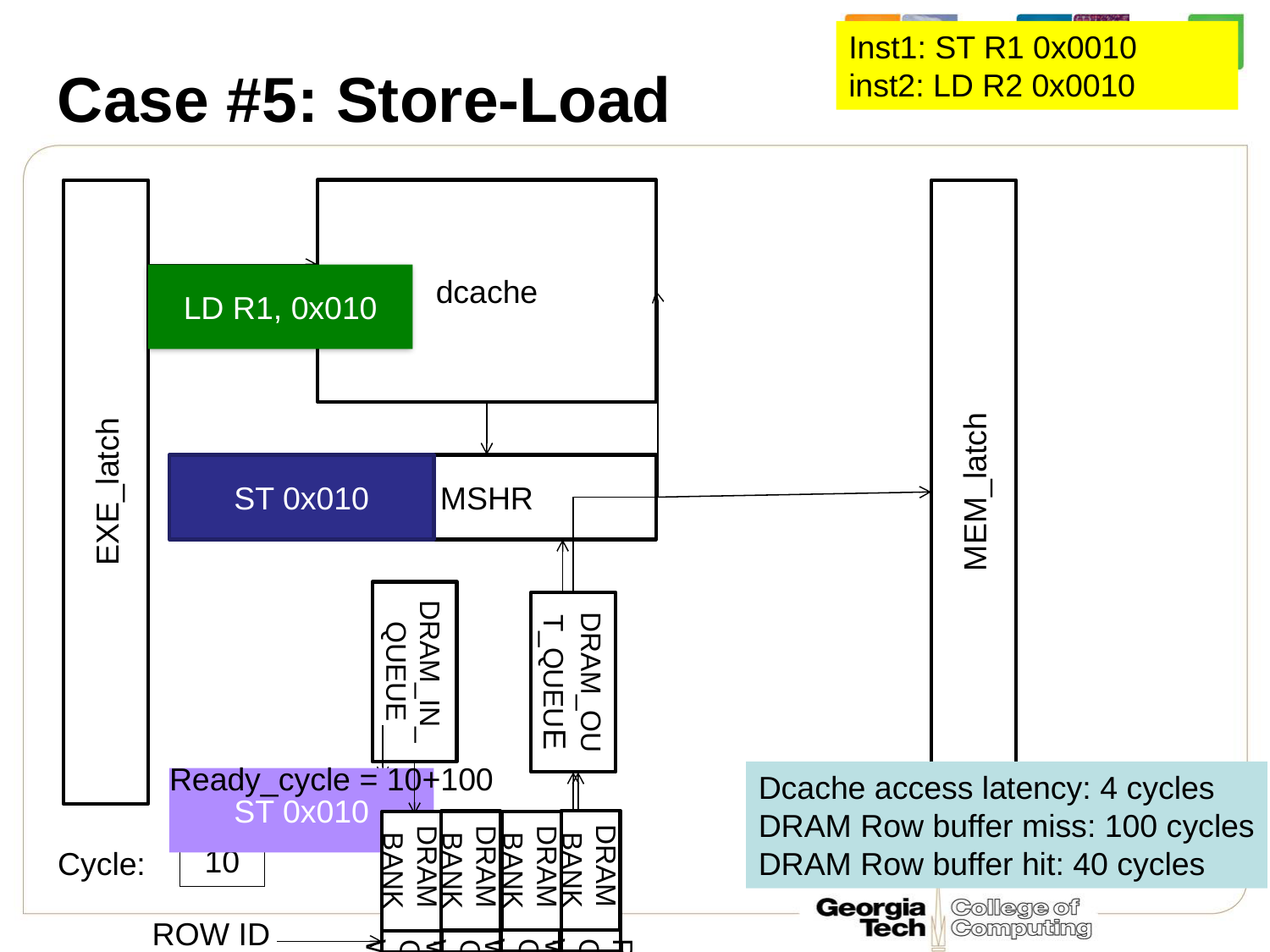

Inst1: ST R1 0x0010
inst2: LD R2 0x0010
# Case #5: Store-Load
dcache

LD R1, 0x010
EXE_latch
MEM_latch
ST 0x010
MSHR
DRAM_IN_QUEUE
DRAM_OUT_QUEUE
Ready_cycle = 10+100
Dcache access latency: 4 cycles
DRAM Row buffer miss: 100 cycles
DRAM Row buffer hit: 40 cycles
ST 0x010
10
Dcache access latency: 3 cycle
Cycle:
DRAM
BANK
DRAM
BANK
DRAM
BANK
DRAM
BANK

ROW ID
ROW
ROW
ROW
ROW